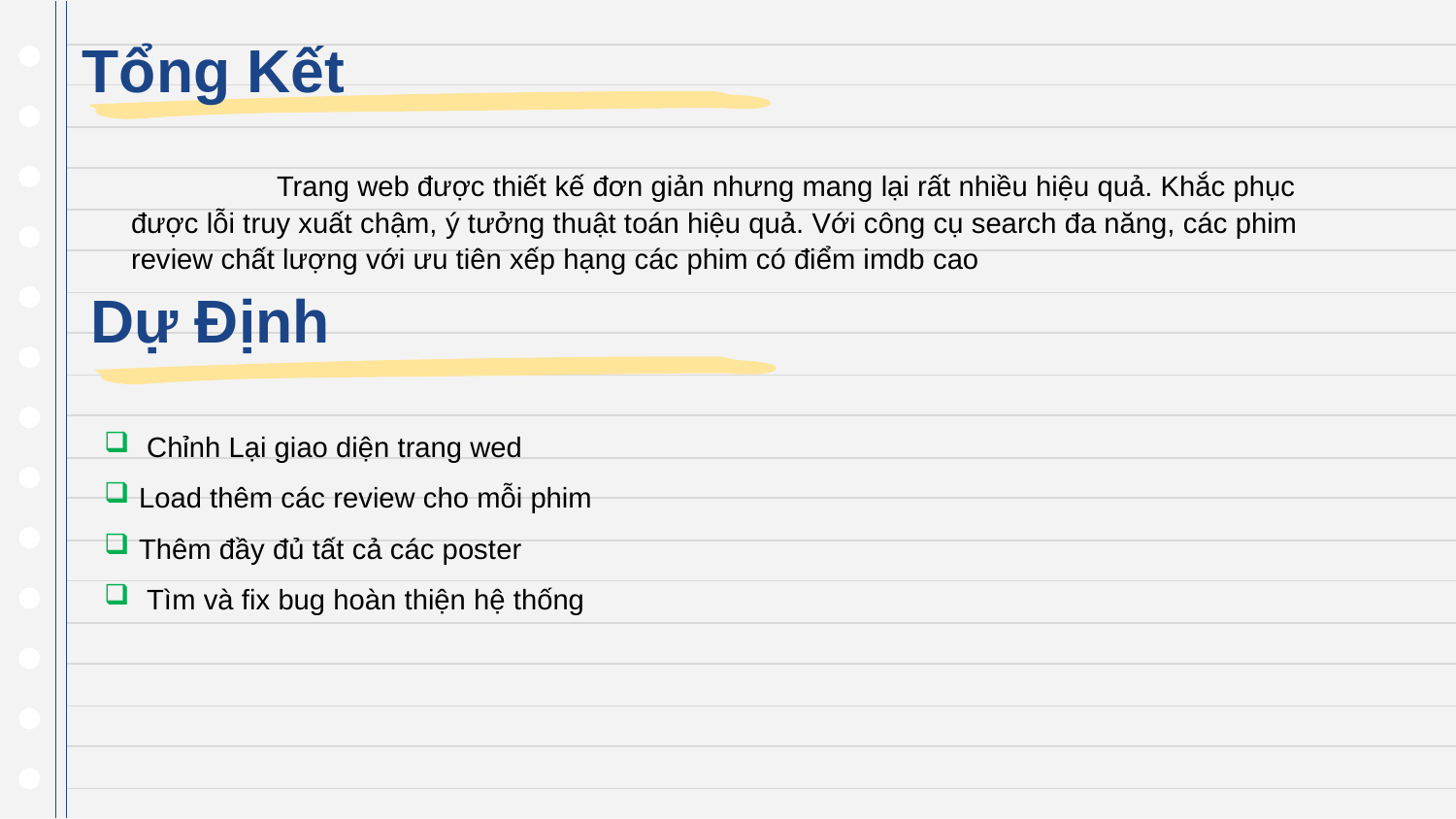

# Tổng Kết

	Trang web được thiết kế đơn giản nhưng mang lại rất nhiều hiệu quả. Khắc phục được lỗi truy xuất chậm, ý tưởng thuật toán hiệu quả. Với công cụ search đa năng, các phim review chất lượng với ưu tiên xếp hạng các phim có điểm imdb cao
 Dự Định

 Chỉnh Lại giao diện trang wed
Load thêm các review cho mỗi phim
Thêm đầy đủ tất cả các poster
 Tìm và fix bug hoàn thiện hệ thống